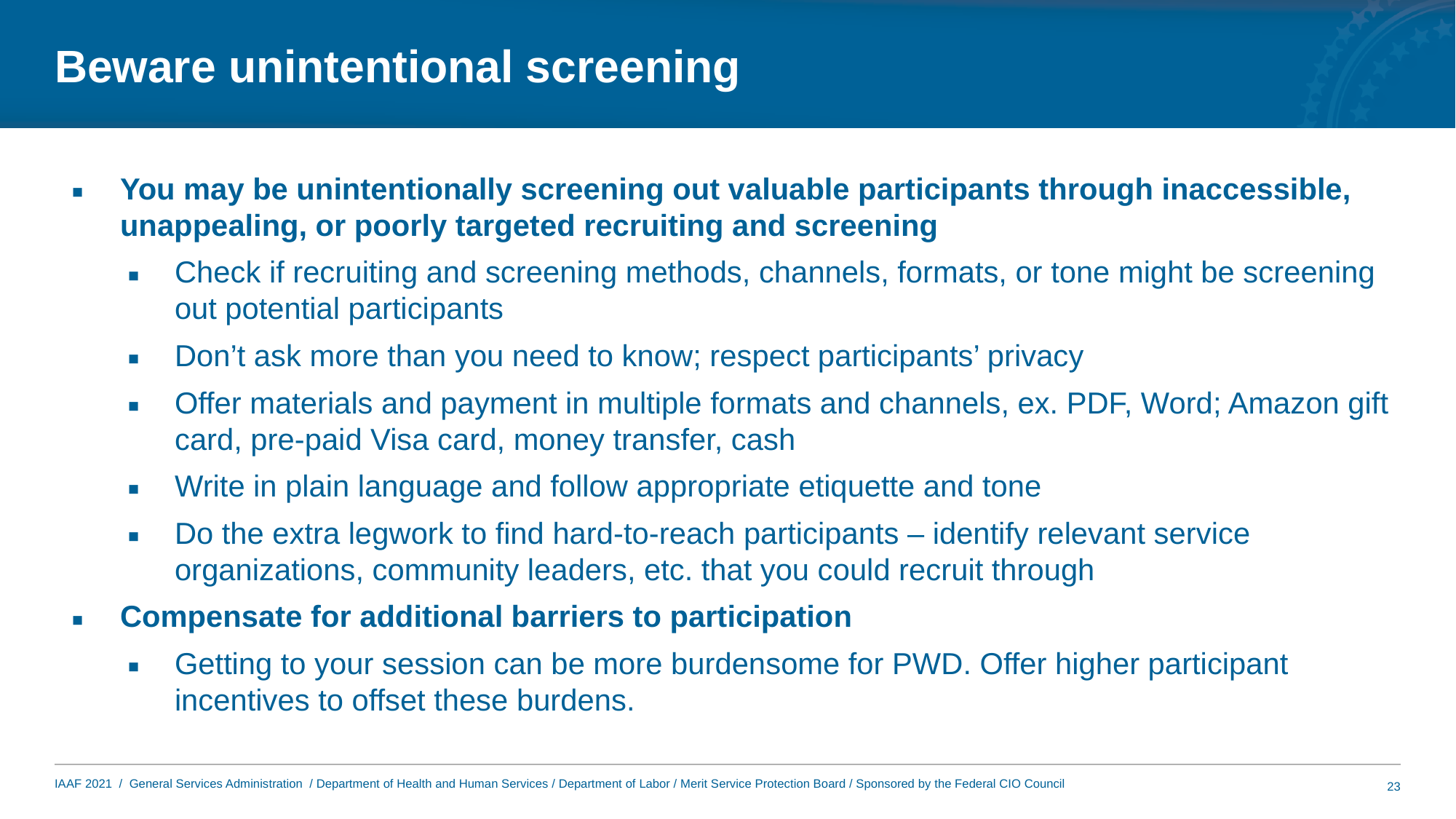

# Beware unintentional screening
You may be unintentionally screening out valuable participants through inaccessible, unappealing, or poorly targeted recruiting and screening
Check if recruiting and screening methods, channels, formats, or tone might be screening out potential participants
Don’t ask more than you need to know; respect participants’ privacy
Offer materials and payment in multiple formats and channels, ex. PDF, Word; Amazon gift card, pre-paid Visa card, money transfer, cash
Write in plain language and follow appropriate etiquette and tone
Do the extra legwork to find hard-to-reach participants – identify relevant service organizations, community leaders, etc. that you could recruit through
Compensate for additional barriers to participation
Getting to your session can be more burdensome for PWD. Offer higher participant incentives to offset these burdens.
23